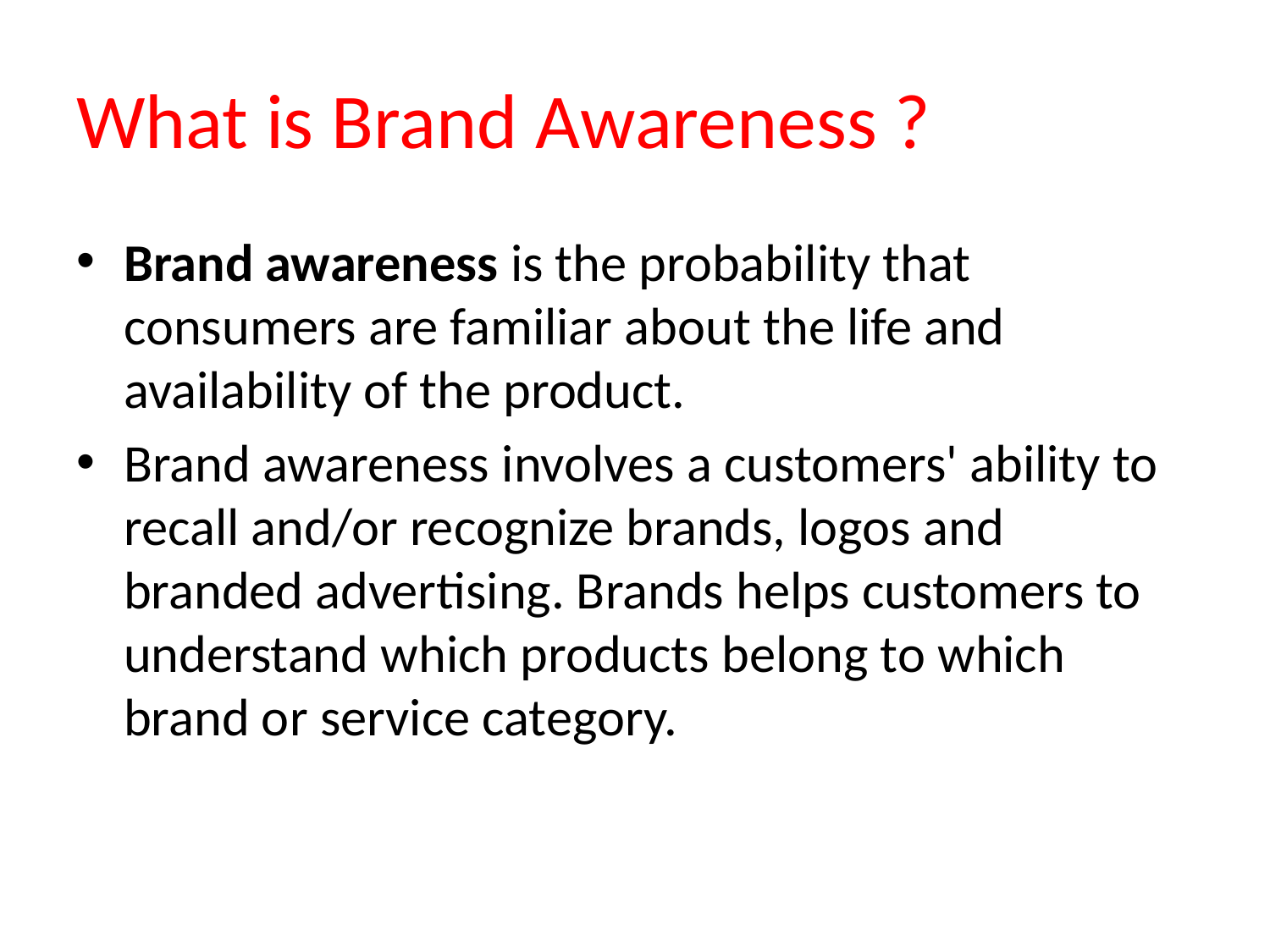

# What is Brand Awareness ?
Brand awareness is the probability that consumers are familiar about the life and availability of the product.
Brand awareness involves a customers' ability to recall and/or recognize brands, logos and branded advertising. Brands helps customers to understand which products belong to which brand or service category.